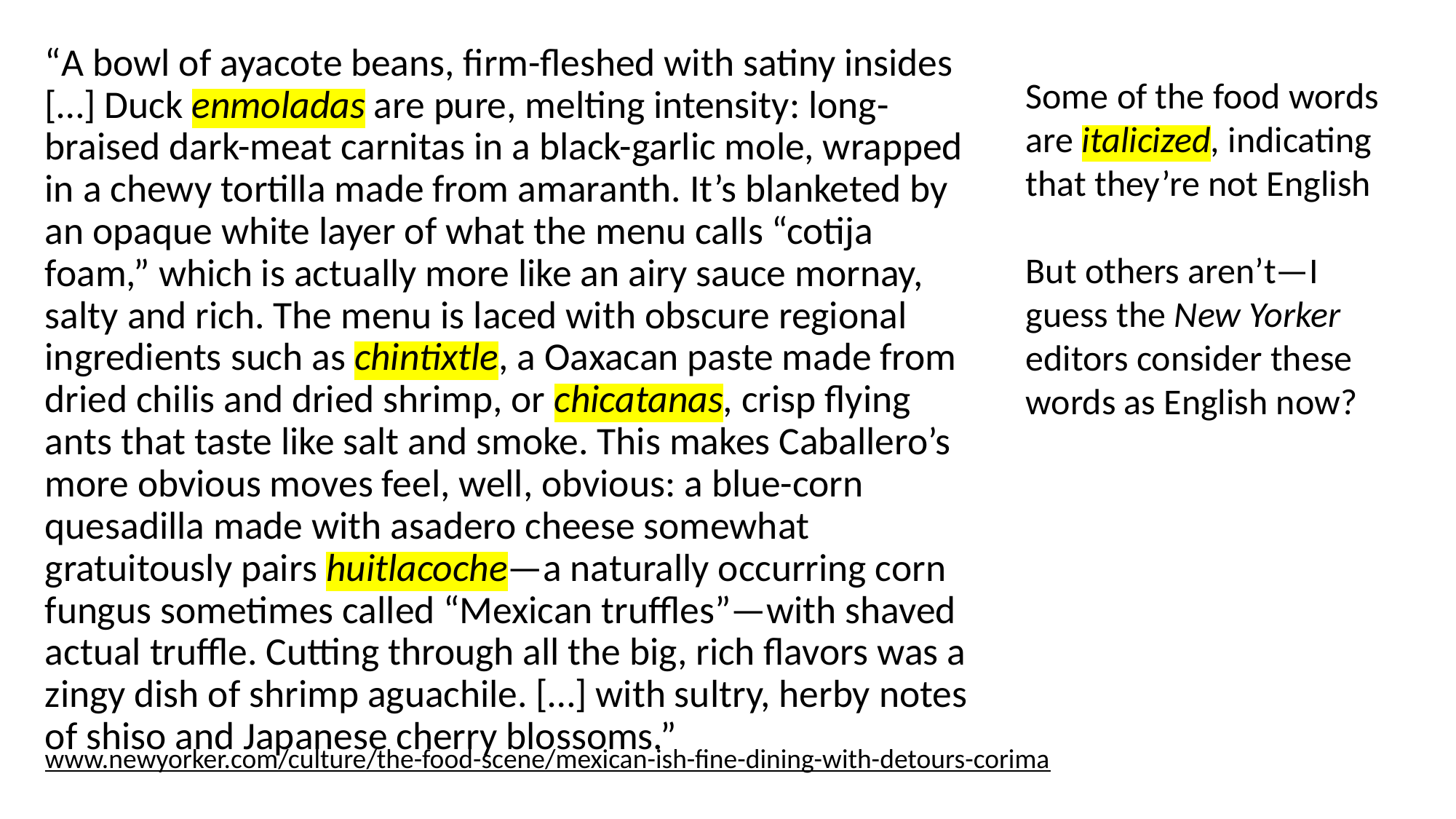

“A bowl of ayacote beans, firm-fleshed with satiny insides […] Duck enmoladas are pure, melting intensity: long-braised dark-meat carnitas in a black-garlic mole, wrapped in a chewy tortilla made from amaranth. It’s blanketed by an opaque white layer of what the menu calls “cotija foam,” which is actually more like an airy sauce mornay, salty and rich. The menu is laced with obscure regional ingredients such as chintixtle, a Oaxacan paste made from dried chilis and dried shrimp, or chicatanas, crisp flying ants that taste like salt and smoke. This makes Caballero’s more obvious moves feel, well, obvious: a blue-corn quesadilla made with asadero cheese somewhat gratuitously pairs huitlacoche—a naturally occurring corn fungus sometimes called “Mexican truffles”—with shaved actual truffle. Cutting through all the big, rich flavors was a zingy dish of shrimp aguachile. […] with sultry, herby notes of shiso and Japanese cherry blossoms.”
Some of the food words are italicized, indicating that they’re not English

But others aren’t—I guess the New Yorker editors consider these words as English now?
www.newyorker.com/culture/the-food-scene/mexican-ish-fine-dining-with-detours-corima